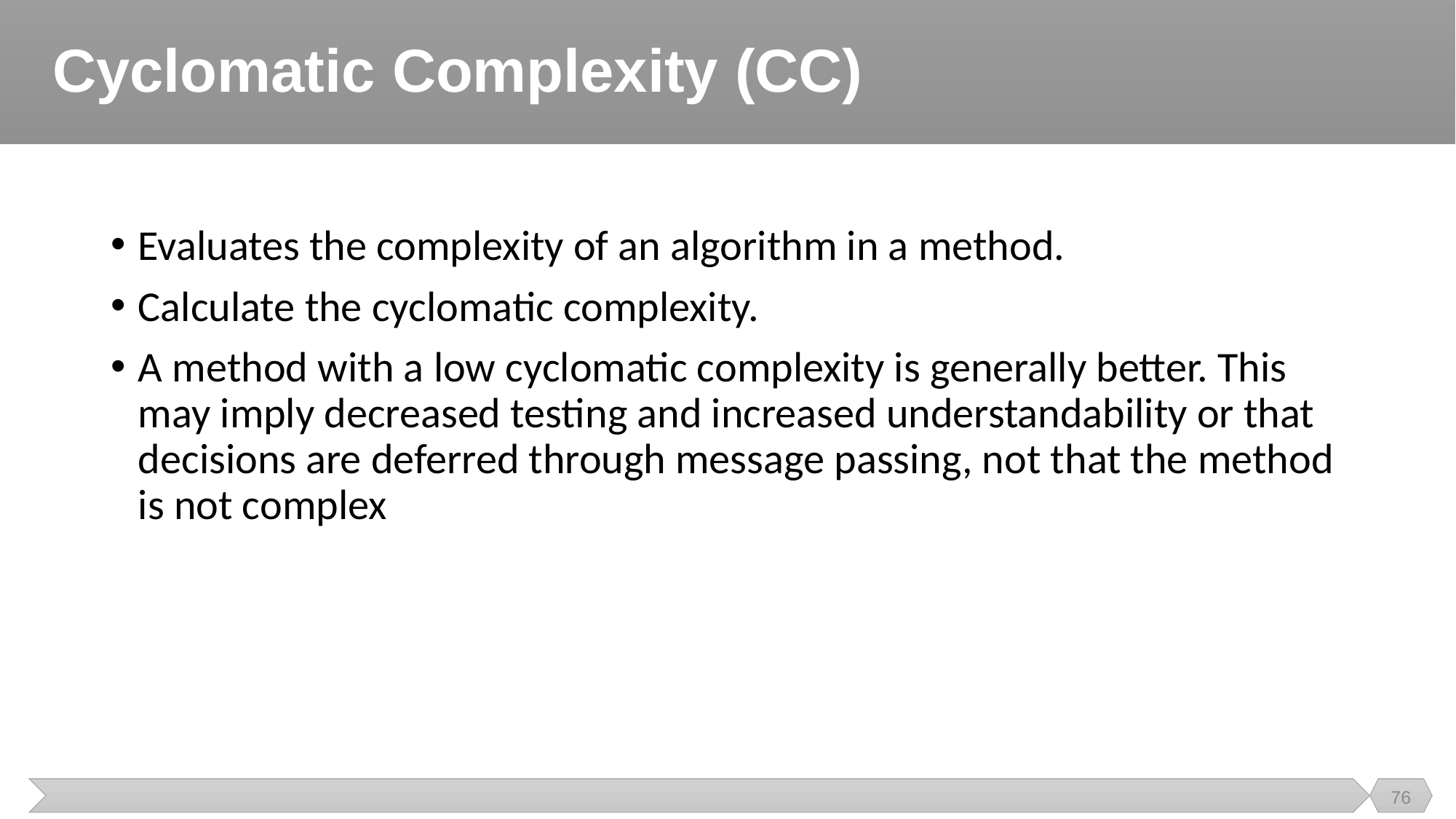

# Cyclomatic Complexity (CC)
Evaluates the complexity of an algorithm in a method.
Calculate the cyclomatic complexity.
A method with a low cyclomatic complexity is generally better. This may imply decreased testing and increased understandability or that decisions are deferred through message passing, not that the method is not complex

76